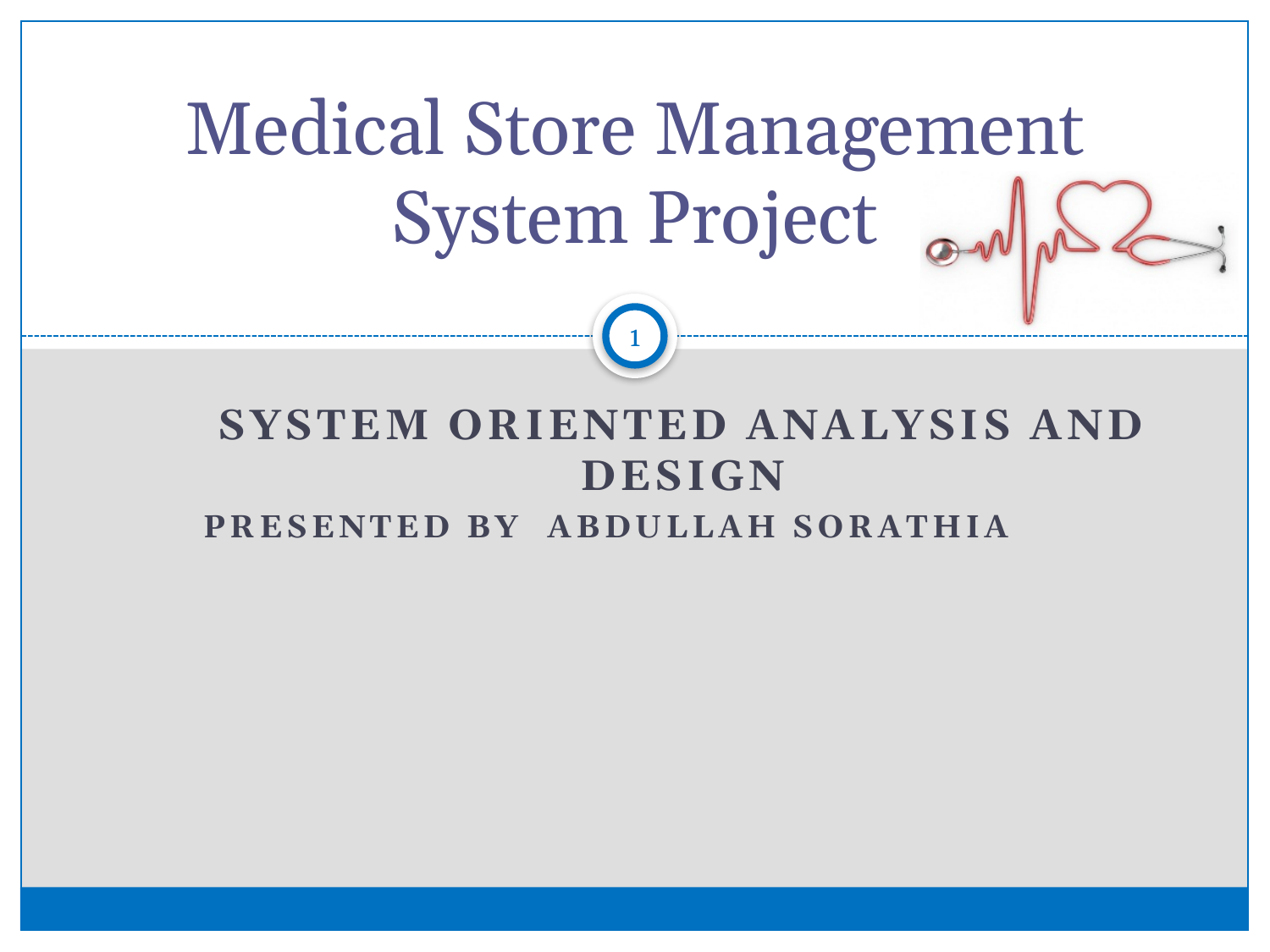

# Medical Store Management System Project
1
System Oriented Analysis and Design
Presented by  ABDULLAH SORATHIA